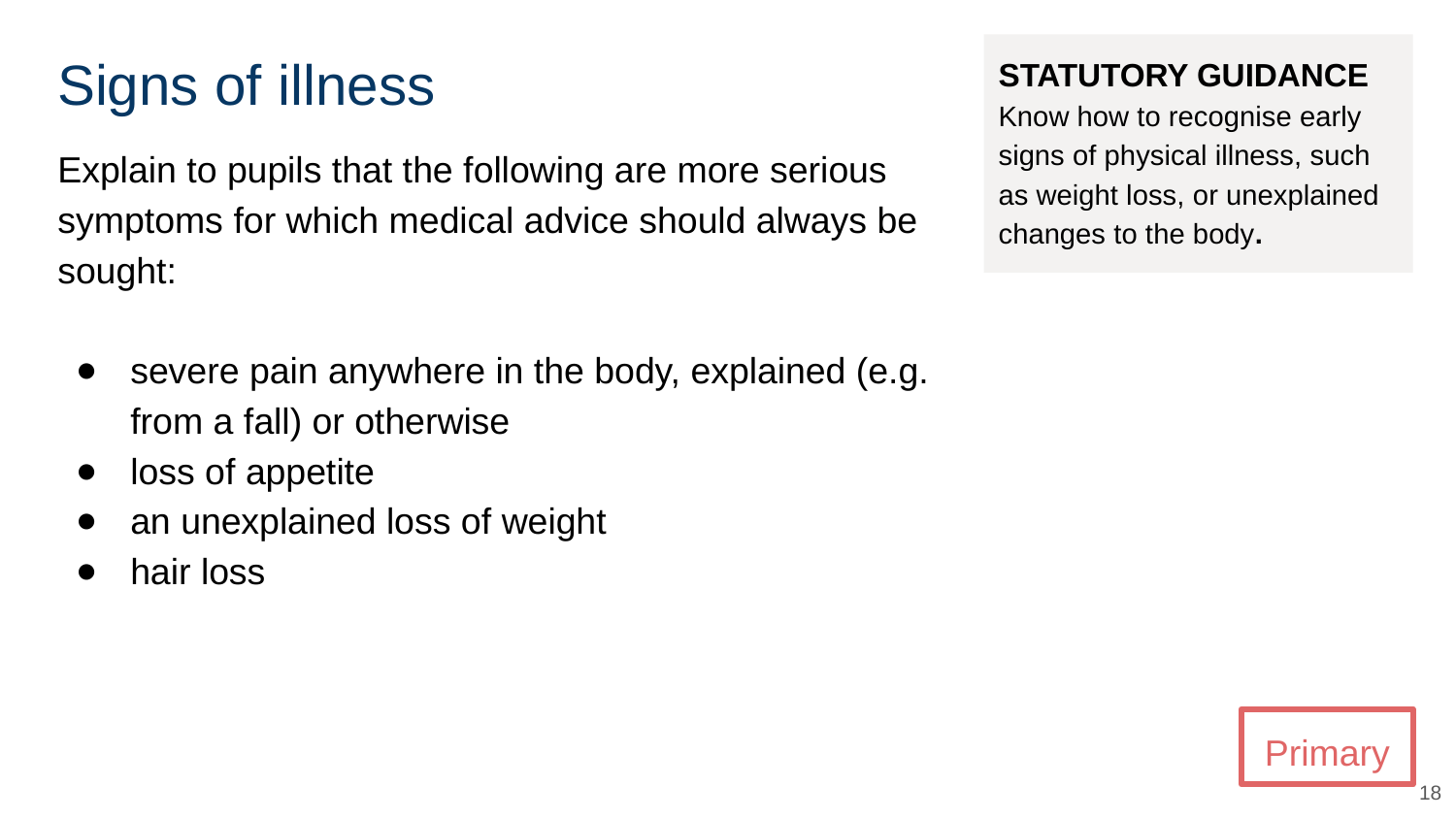

# Signs of illness
STATUTORY GUIDANCE
Know how to recognise early signs of physical illness, such as weight loss, or unexplained changes to the body.

Explain to pupils that the following are more serious symptoms for which medical advice should always be sought:

severe pain anywhere in the body, explained (e.g. from a fall) or otherwise
loss of appetite
an unexplained loss of weight
hair loss
Primary
18